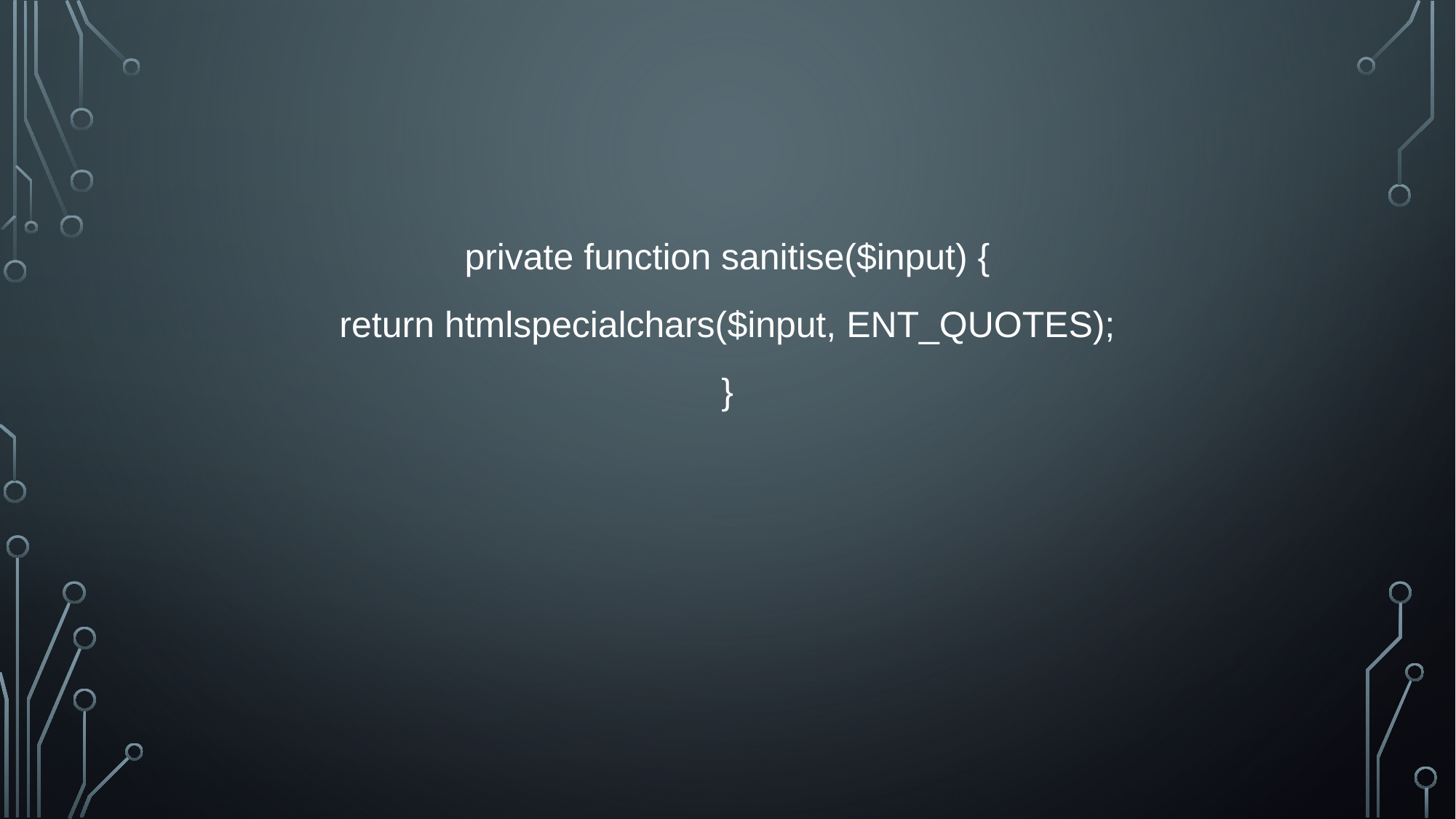

private function sanitise($input) {
return htmlspecialchars($input, ENT_QUOTES);
}